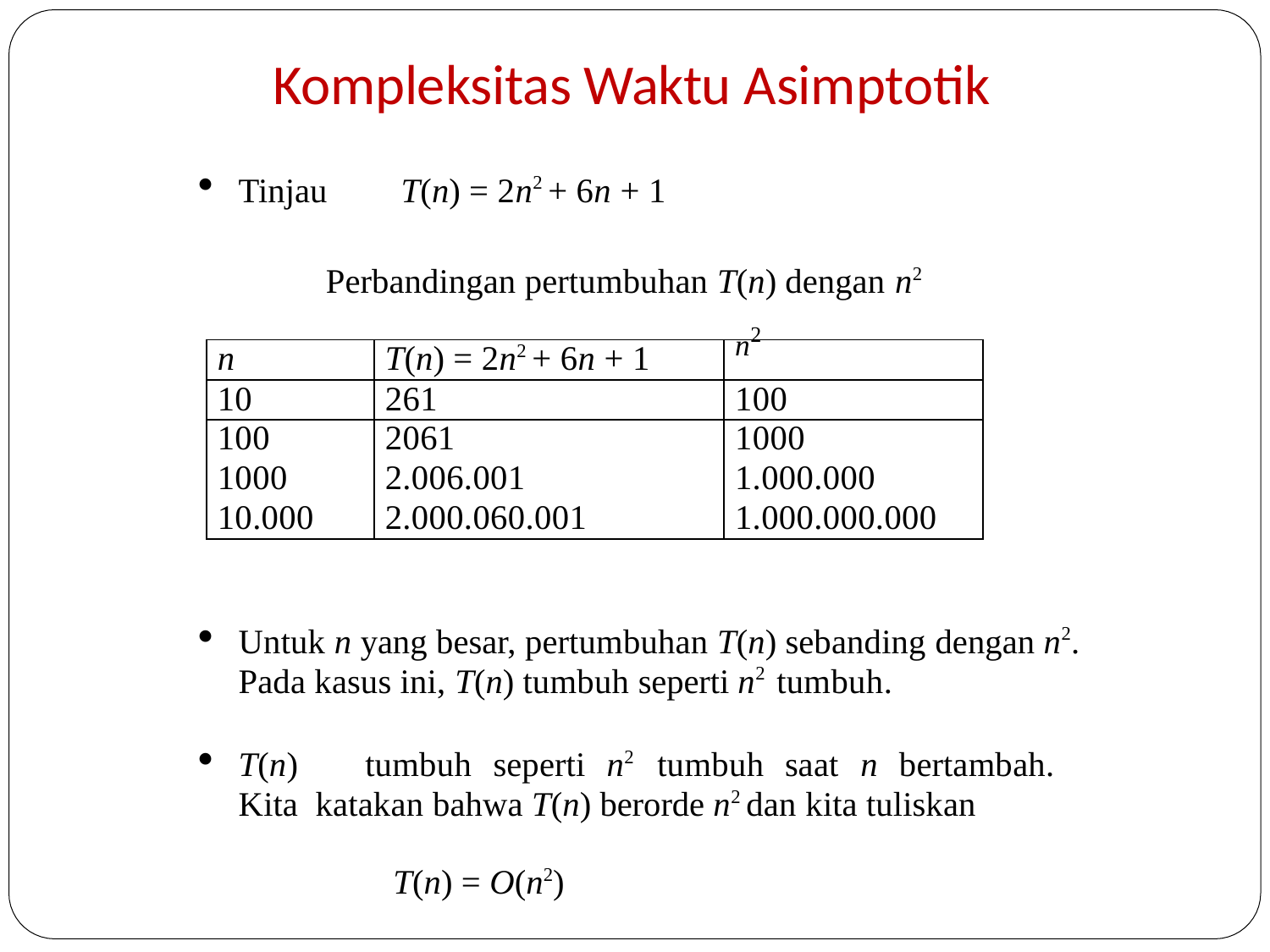

# Kompleksitas Waktu Asimptotik
Tinjau	T(n) = 2n2 + 6n + 1

Perbandingan pertumbuhan T(n) dengan n2
| n | T(n) = 2n2 + 6n + 1 | n2 |
| --- | --- | --- |
| 10 | 261 | 100 |
| 100 | 2061 | 1000 |
| 1000 | 2.006.001 | 1.000.000 |
| 10.000 | 2.000.060.001 | 1.000.000.000 |
Untuk n yang besar, pertumbuhan T(n) sebanding dengan n2.  Pada kasus ini, T(n) tumbuh seperti n2 tumbuh.

T(n)	tumbuh	seperti	n2	tumbuh	saat	n	bertambah.	Kita  katakan bahwa T(n) berorde n2 dan kita tuliskan
T(n) = O(n2)